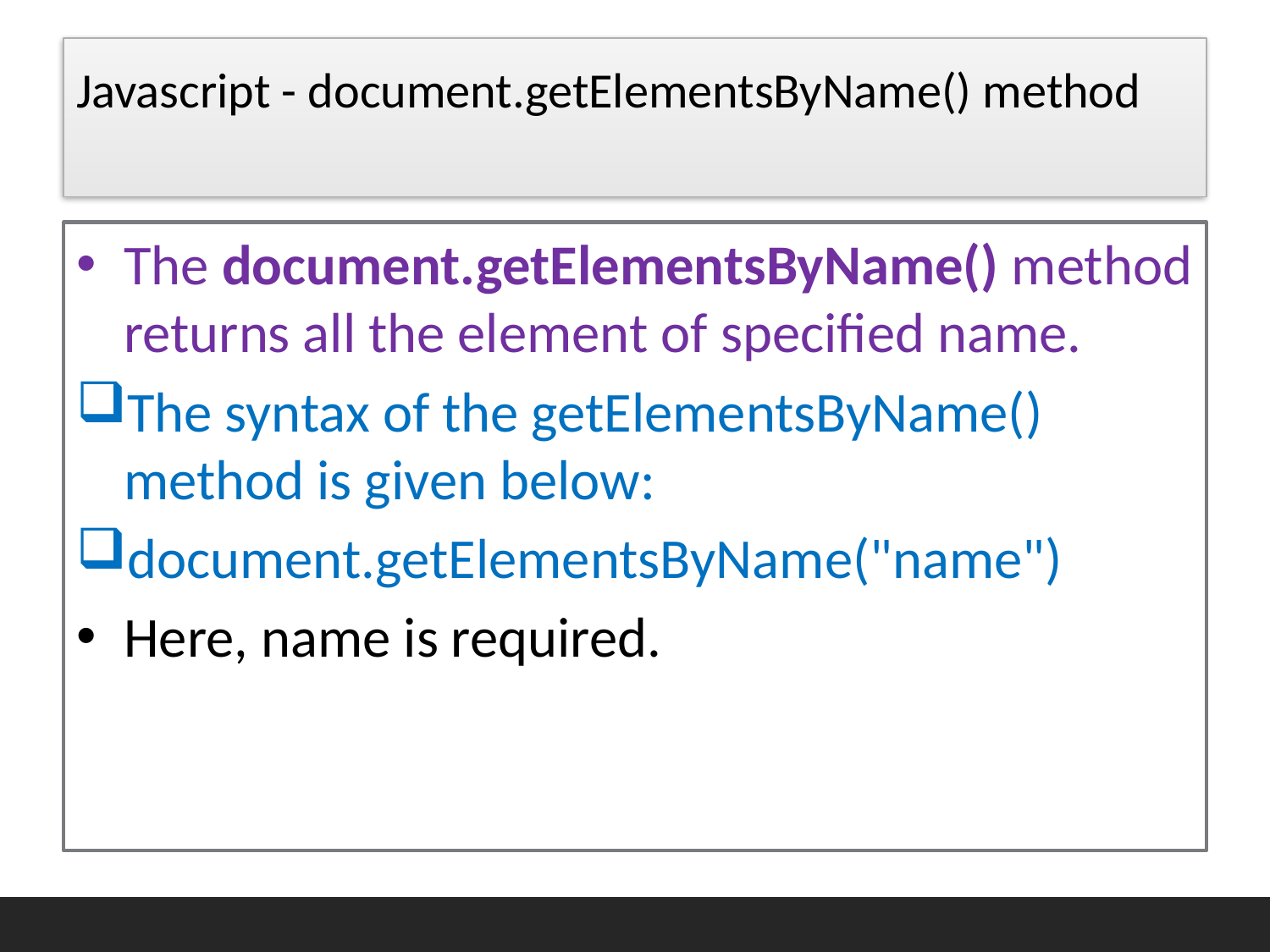

# Javascript - document.getElementsByName() method
The document.getElementsByName() method returns all the element of specified name.
The syntax of the getElementsByName() method is given below:
document.getElementsByName("name")
Here, name is required.